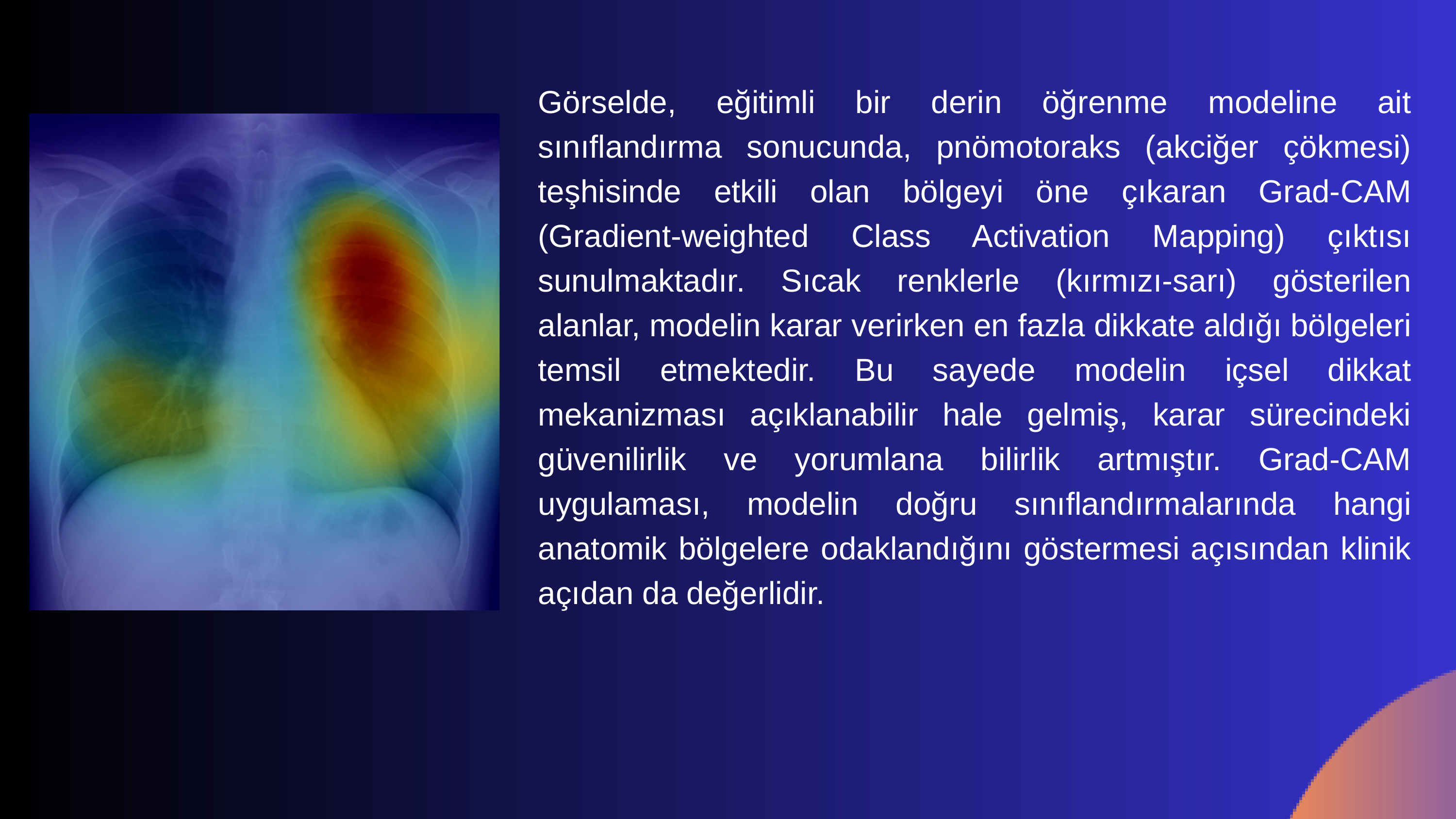

Görselde, eğitimli bir derin öğrenme modeline ait sınıflandırma sonucunda, pnömotoraks (akciğer çökmesi) teşhisinde etkili olan bölgeyi öne çıkaran Grad-CAM (Gradient-weighted Class Activation Mapping) çıktısı sunulmaktadır. Sıcak renklerle (kırmızı-sarı) gösterilen alanlar, modelin karar verirken en fazla dikkate aldığı bölgeleri temsil etmektedir. Bu sayede modelin içsel dikkat mekanizması açıklanabilir hale gelmiş, karar sürecindeki güvenilirlik ve yorumlana bilirlik artmıştır. Grad-CAM uygulaması, modelin doğru sınıflandırmalarında hangi anatomik bölgelere odaklandığını göstermesi açısından klinik açıdan da değerlidir.